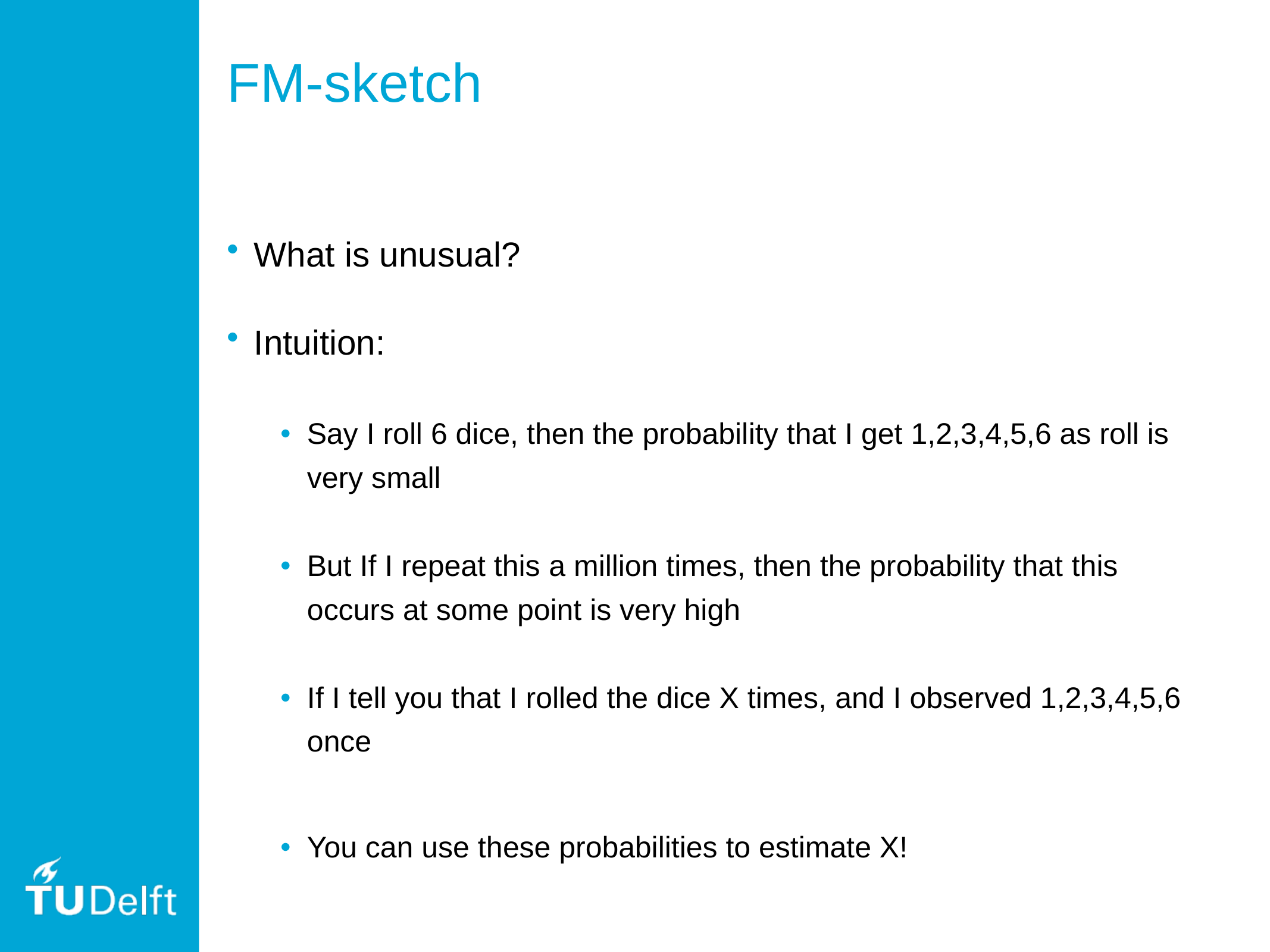

# FM-sketch
What is unusual?

Intuition:

Say I roll 6 dice, then the probability that I get 1,2,3,4,5,6 as roll is very small

But If I repeat this a million times, then the probability that this occurs at some point is very high

If I tell you that I rolled the dice X times, and I observed 1,2,3,4,5,6 once

You can use these probabilities to estimate X!